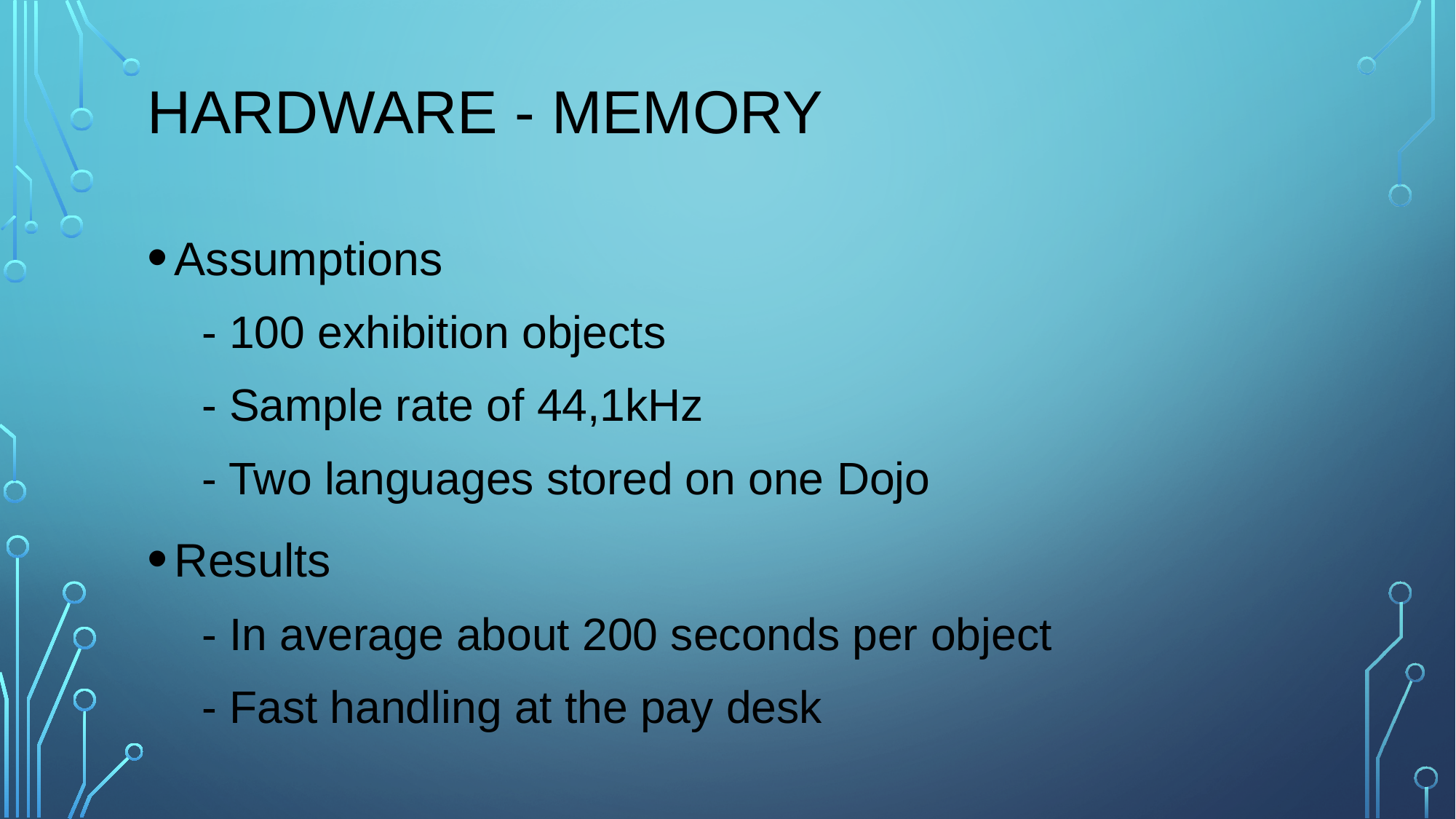

# Hardware - memory
Assumptions
- 100 exhibition objects
- Sample rate of 44,1kHz
- Two languages stored on one Dojo
Results
- In average about 200 seconds per object
- Fast handling at the pay desk